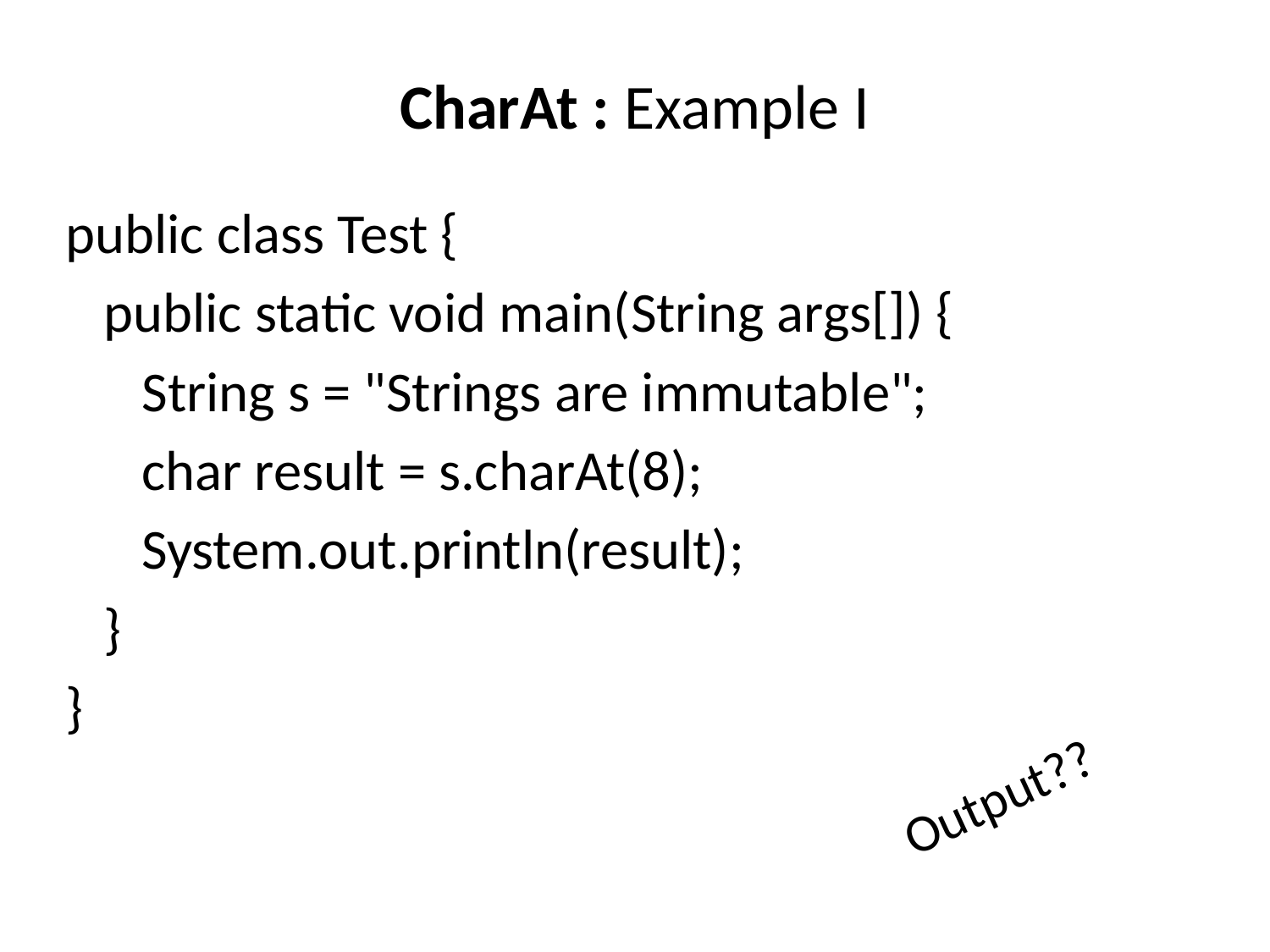

# CharAt : Example I
public class Test {
   public static void main(String args[]) {
      String s = "Strings are immutable";
      char result = s.charAt(8);
      System.out.println(result);
   }
}
Output??